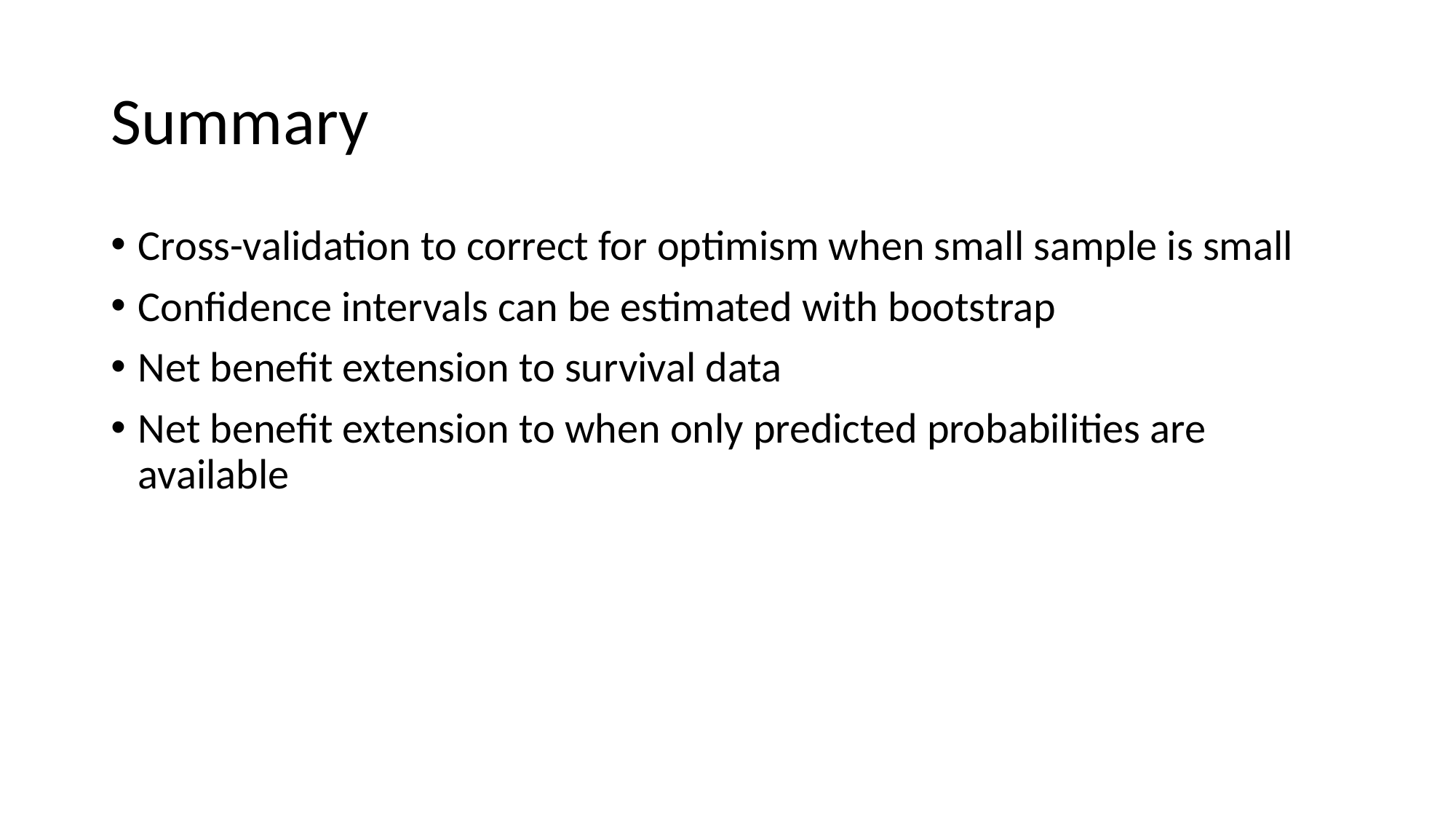

# Summary
Cross-validation to correct for optimism when small sample is small
Confidence intervals can be estimated with bootstrap
Net benefit extension to survival data
Net benefit extension to when only predicted probabilities are available